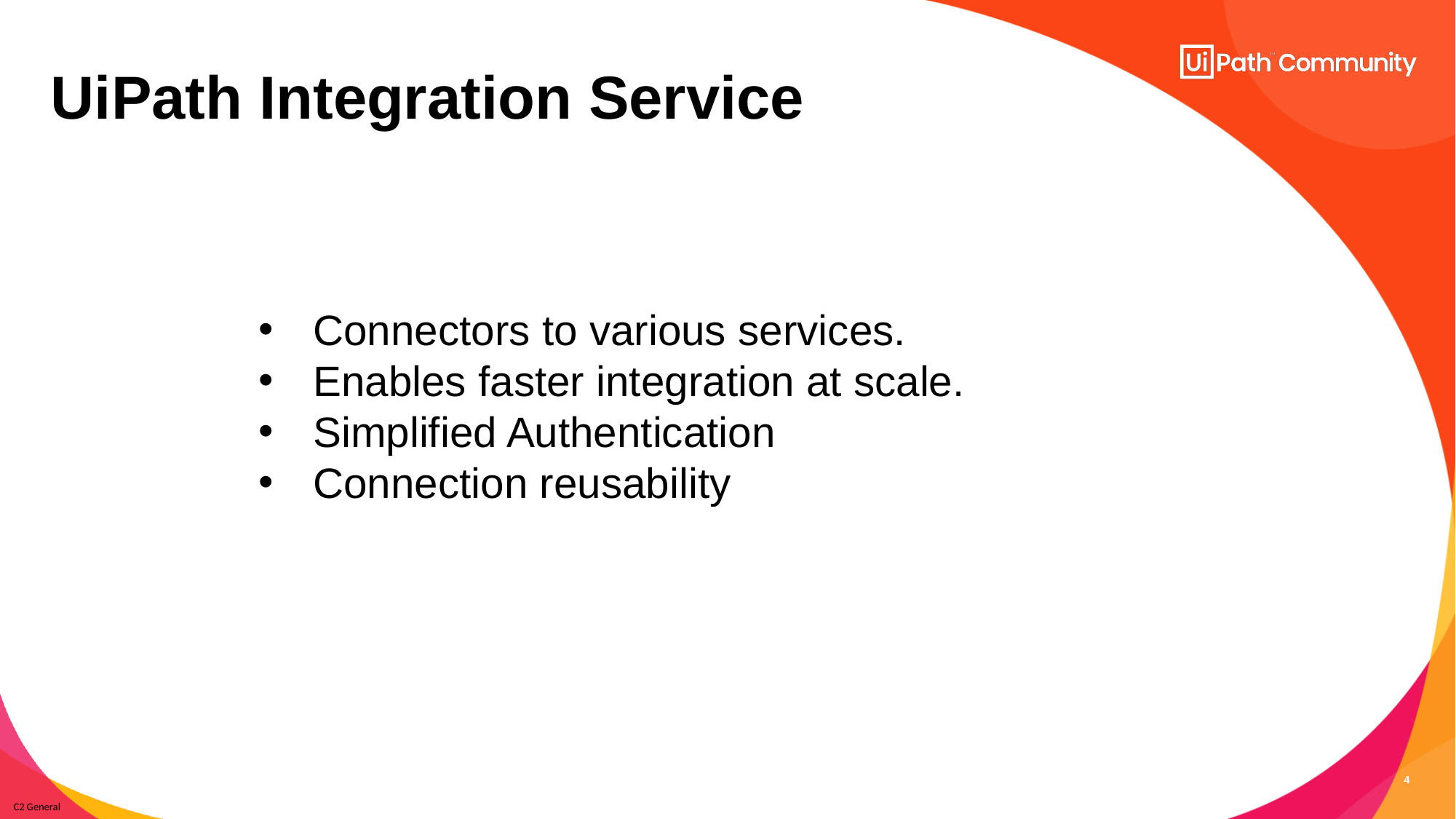

UiPath Integration Service
Connectors to various services.
Enables faster integration at scale.
Simplified Authentication
Connection reusability